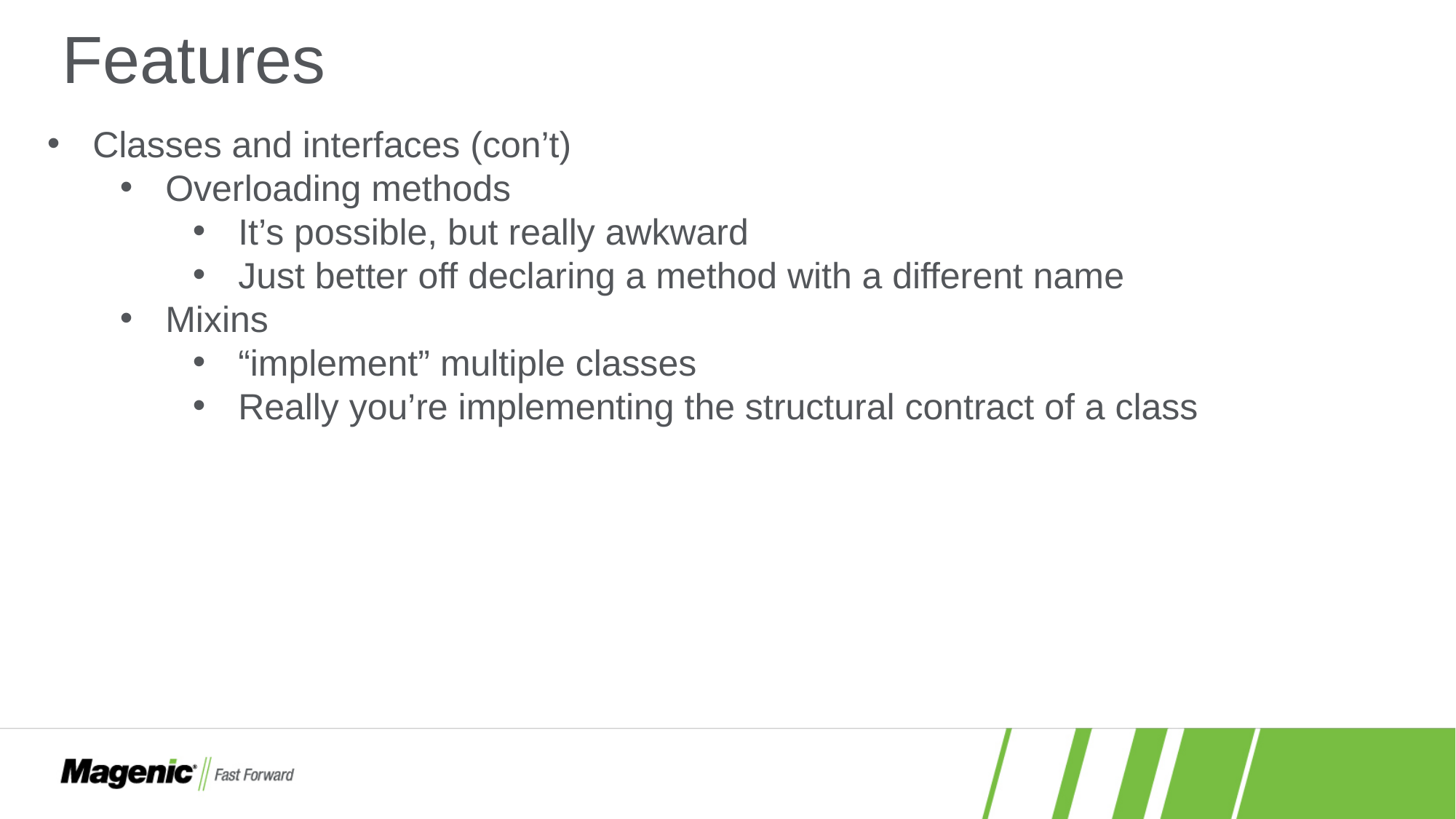

# Features
Classes and interfaces (con’t)
Overloading methods
It’s possible, but really awkward
Just better off declaring a method with a different name
Mixins
“implement” multiple classes
Really you’re implementing the structural contract of a class